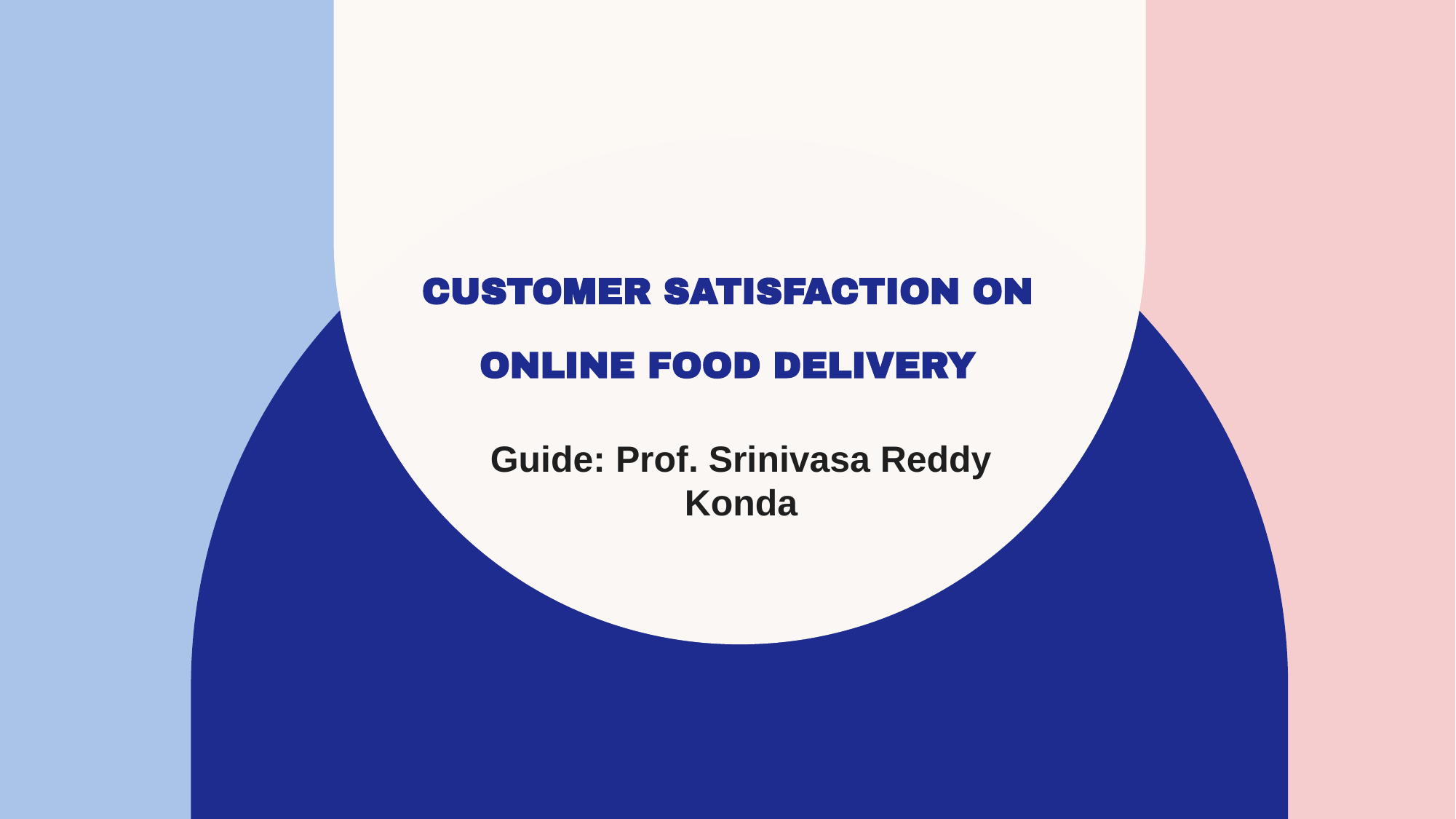

# Customer Satisfaction on online food delivery
Guide: Prof. Srinivasa Reddy Konda